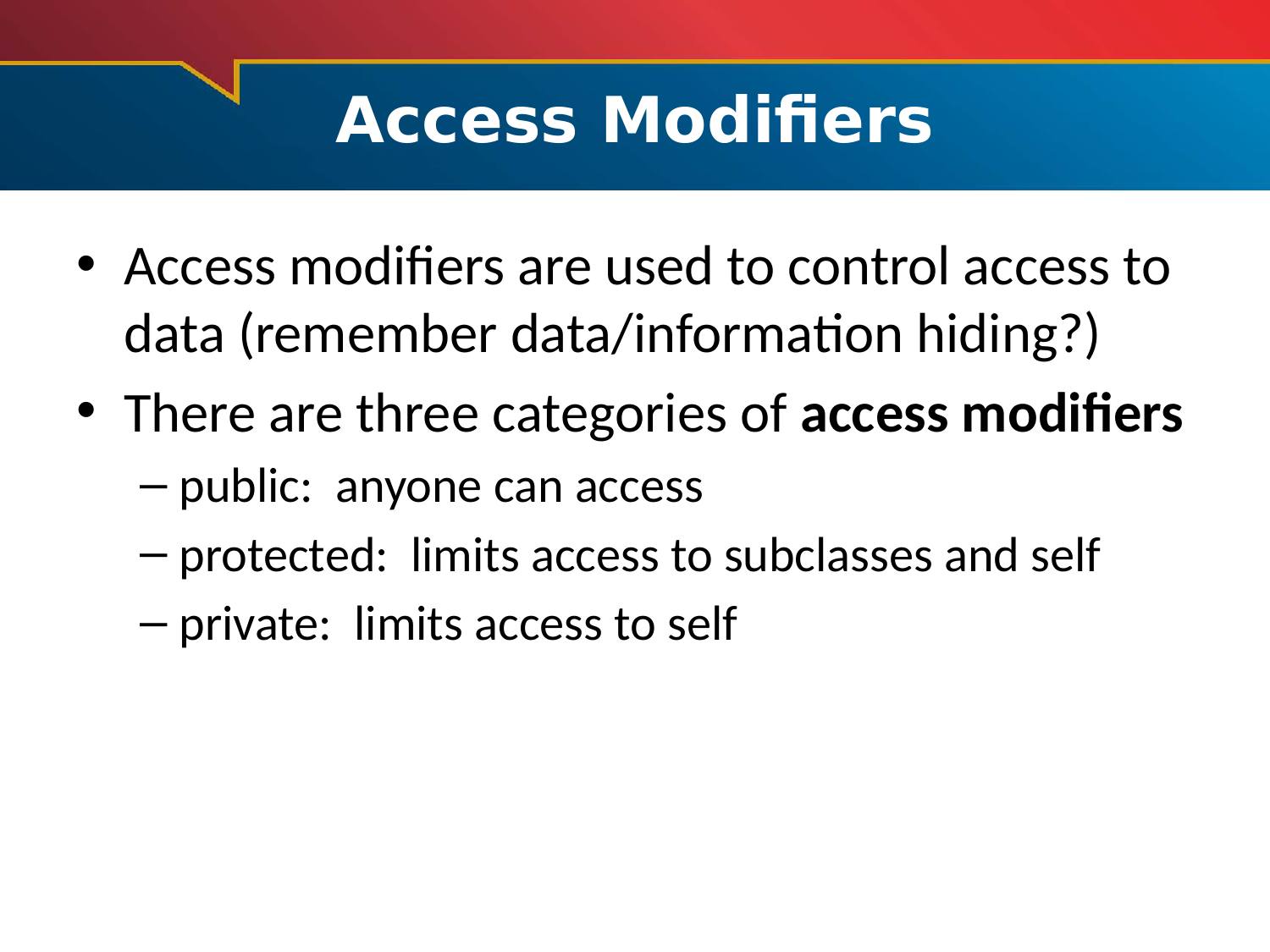

# Access Modifiers
Access modifiers are used to control access to data (remember data/information hiding?)
There are three categories of access modifiers
public:  anyone can access
protected:  limits access to subclasses and self
private:  limits access to self